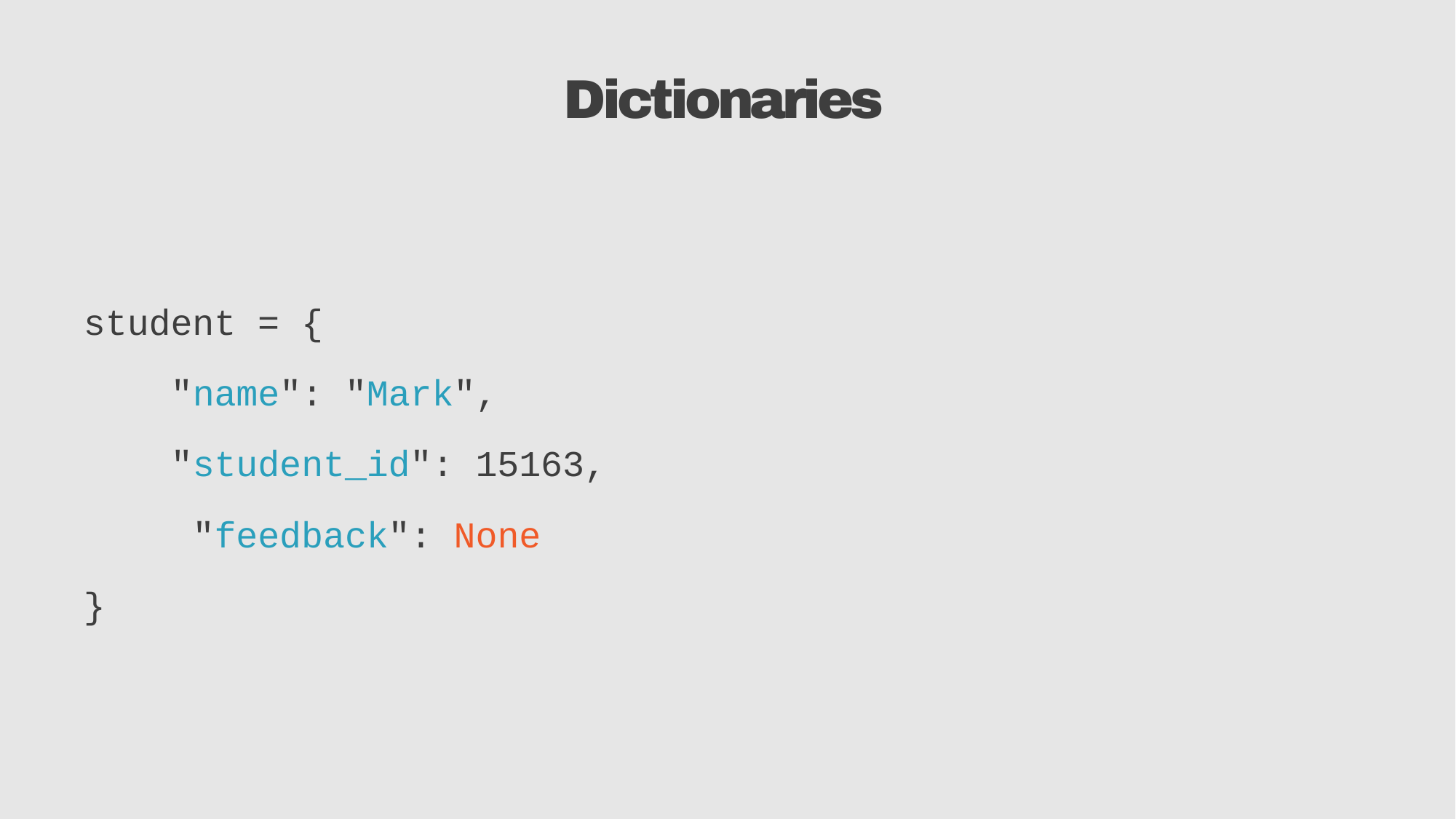

# Dictionaries
student = {
"name": "Mark",  "student_id": 15163,  "feedback": None
}